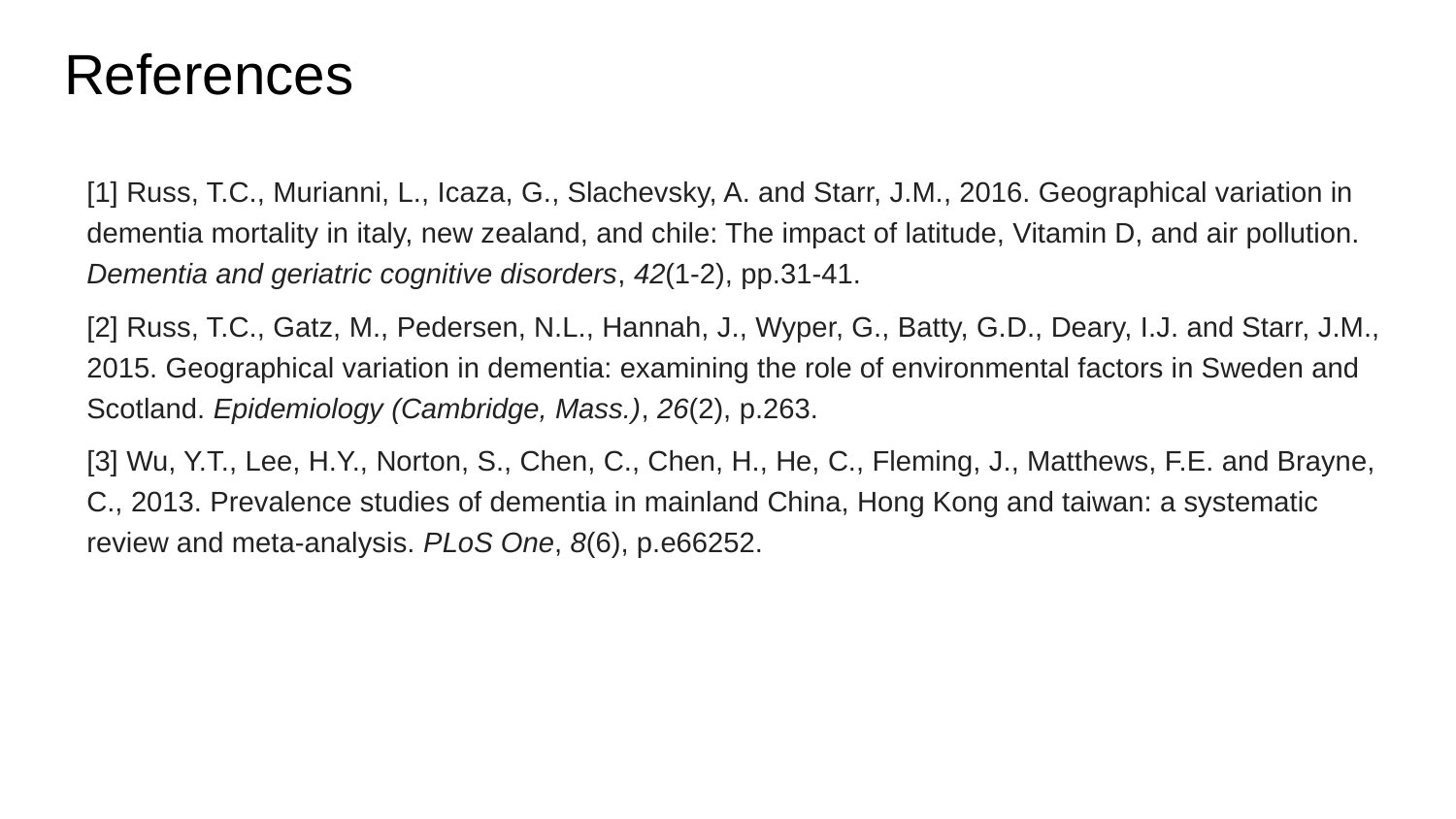

# References
[1] Russ, T.C., Murianni, L., Icaza, G., Slachevsky, A. and Starr, J.M., 2016. Geographical variation in dementia mortality in italy, new zealand, and chile: The impact of latitude, Vitamin D, and air pollution. Dementia and geriatric cognitive disorders, 42(1-2), pp.31-41.
[2] Russ, T.C., Gatz, M., Pedersen, N.L., Hannah, J., Wyper, G., Batty, G.D., Deary, I.J. and Starr, J.M., 2015. Geographical variation in dementia: examining the role of environmental factors in Sweden and Scotland. Epidemiology (Cambridge, Mass.), 26(2), p.263.
[3] Wu, Y.T., Lee, H.Y., Norton, S., Chen, C., Chen, H., He, C., Fleming, J., Matthews, F.E. and Brayne, C., 2013. Prevalence studies of dementia in mainland China, Hong Kong and taiwan: a systematic review and meta-analysis. PLoS One, 8(6), p.e66252.